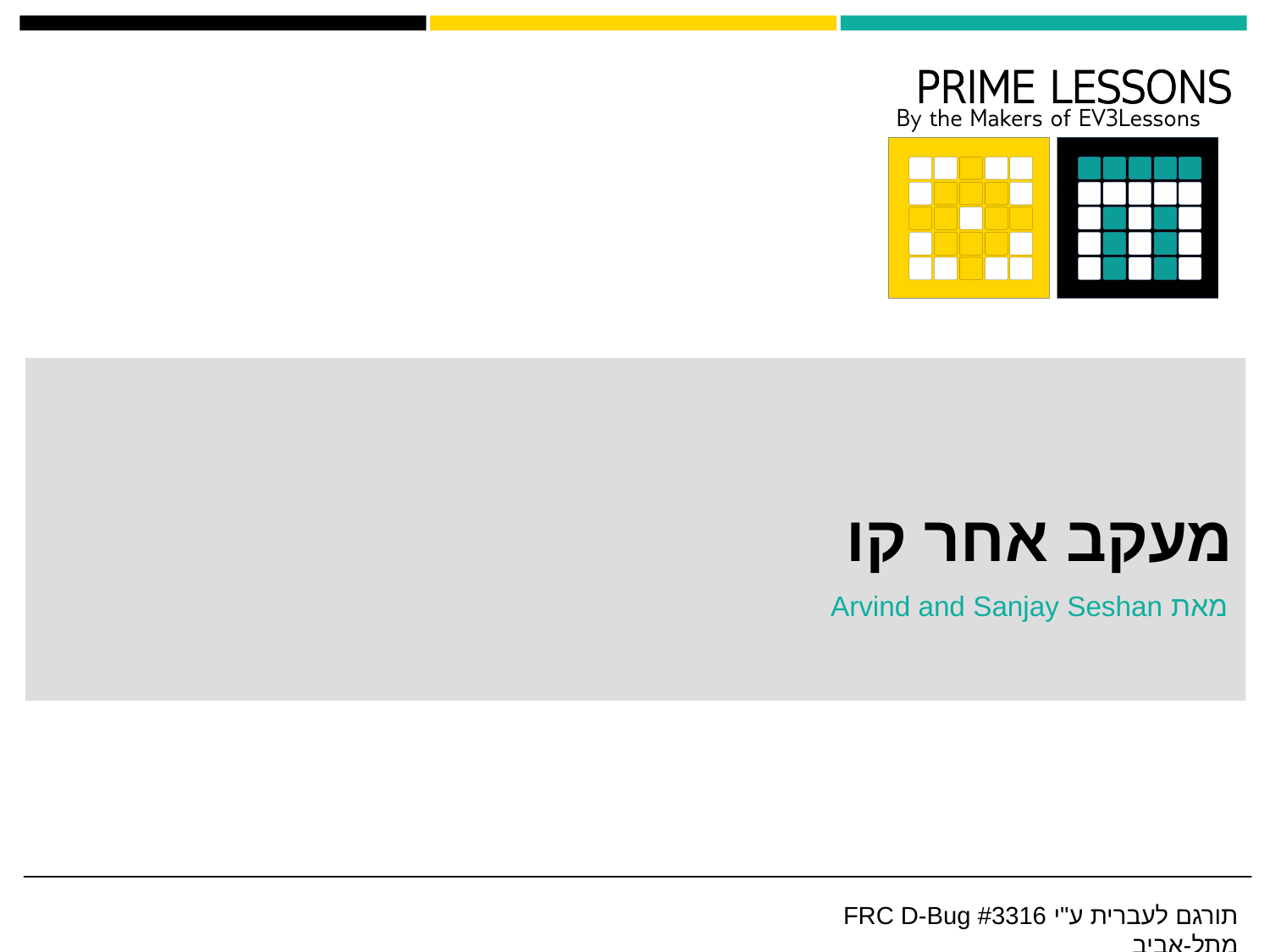

# מעקב אחר קו
מאת Arvind and Sanjay Seshan